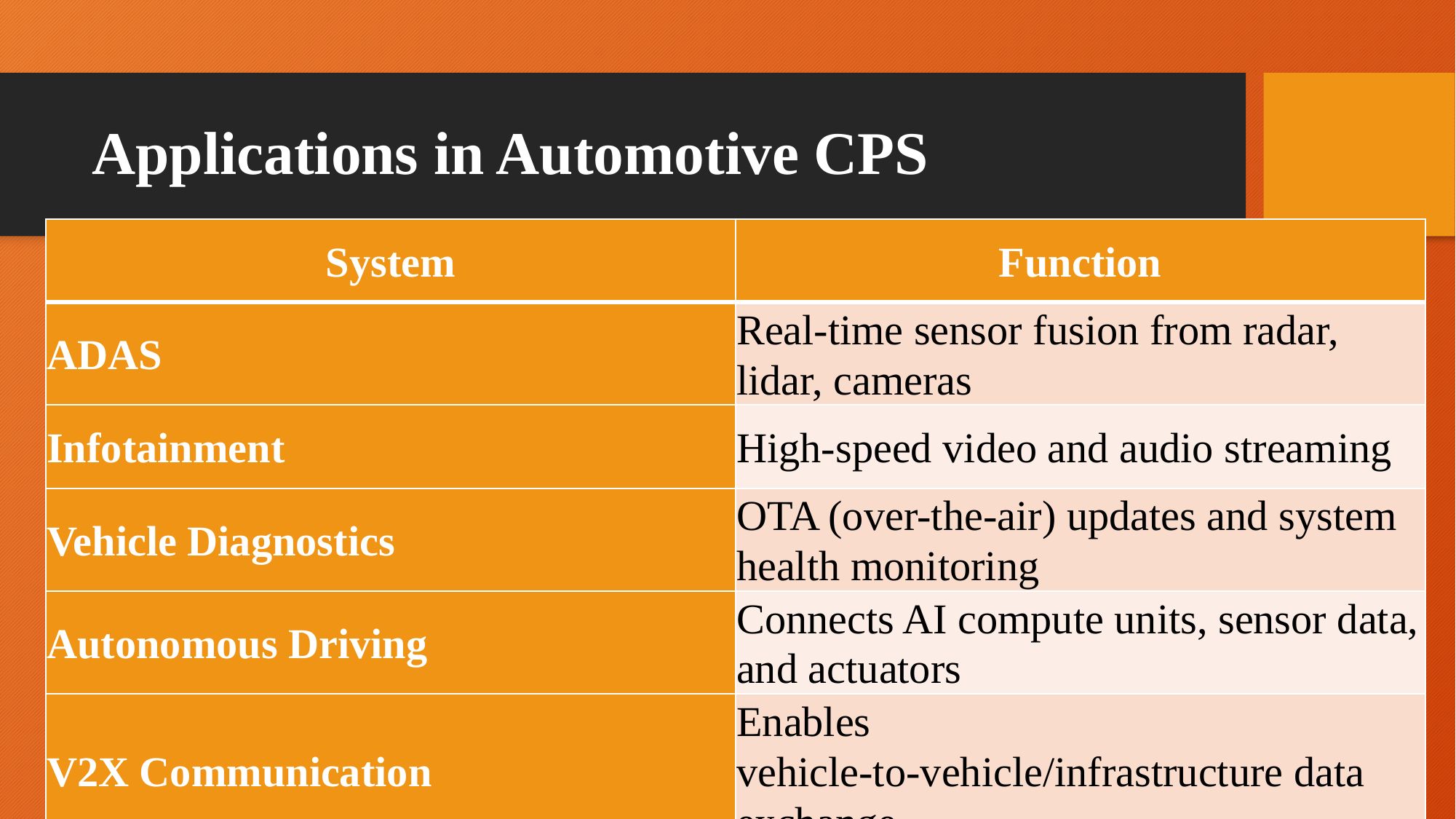

# Applications in Automotive CPS
| System | Function |
| --- | --- |
| ADAS | Real-time sensor fusion from radar, lidar, cameras |
| Infotainment | High-speed video and audio streaming |
| Vehicle Diagnostics | OTA (over-the-air) updates and system health monitoring |
| Autonomous Driving | Connects AI compute units, sensor data, and actuators |
| V2X Communication | Enables vehicle-to-vehicle/infrastructure data exchange |